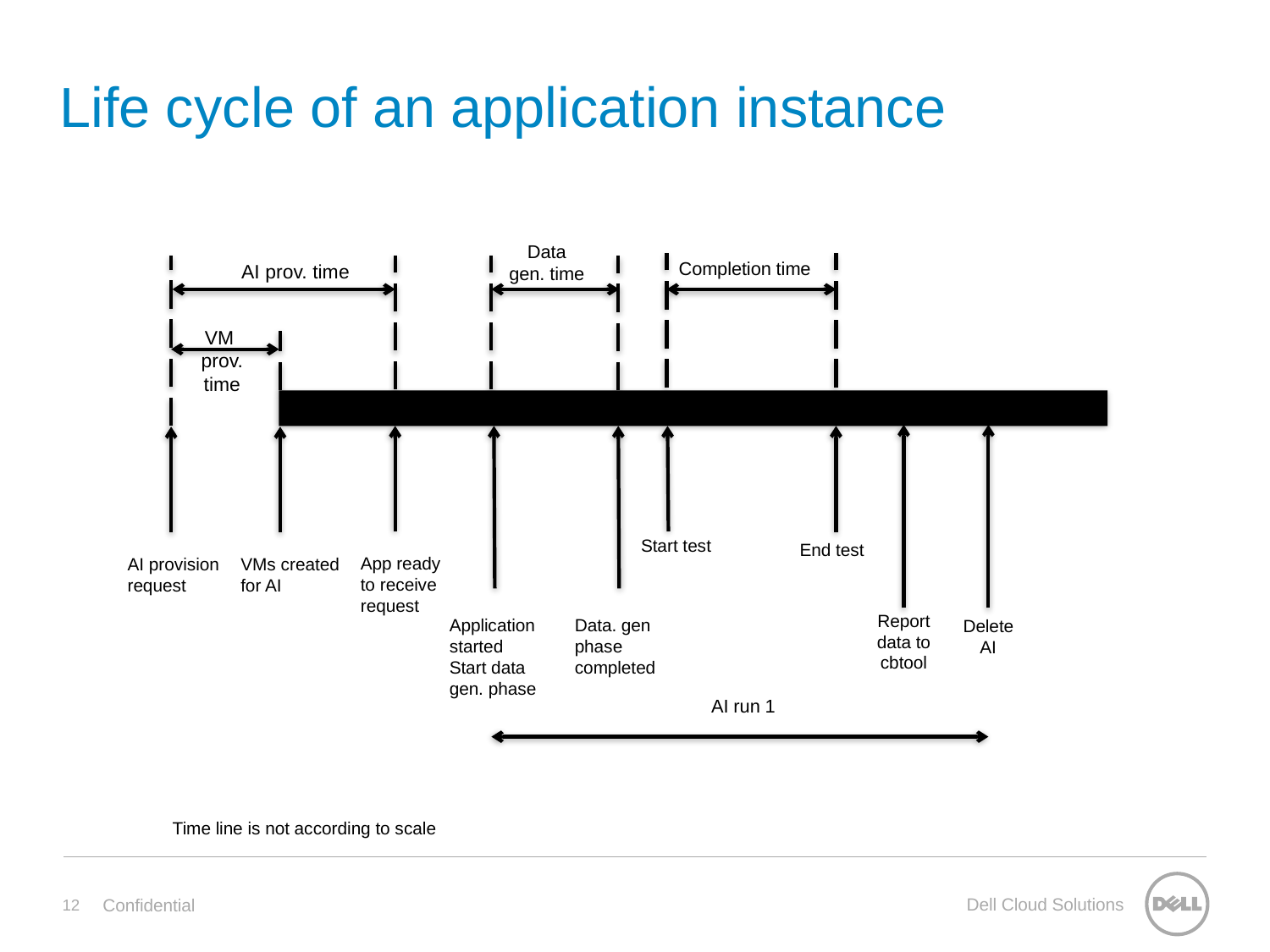

# Life cycle of an application instance
Data
gen. time
Completion time
AI prov. time
VM
prov.
time

Start test
End test
App ready
to receive
request
AI provision
request
VMs created
for AI
Report
data to
cbtool
Application
started
Start data
gen. phase
Data. gen
phase
completed
Delete
AI
AI run 1
Time line is not according to scale